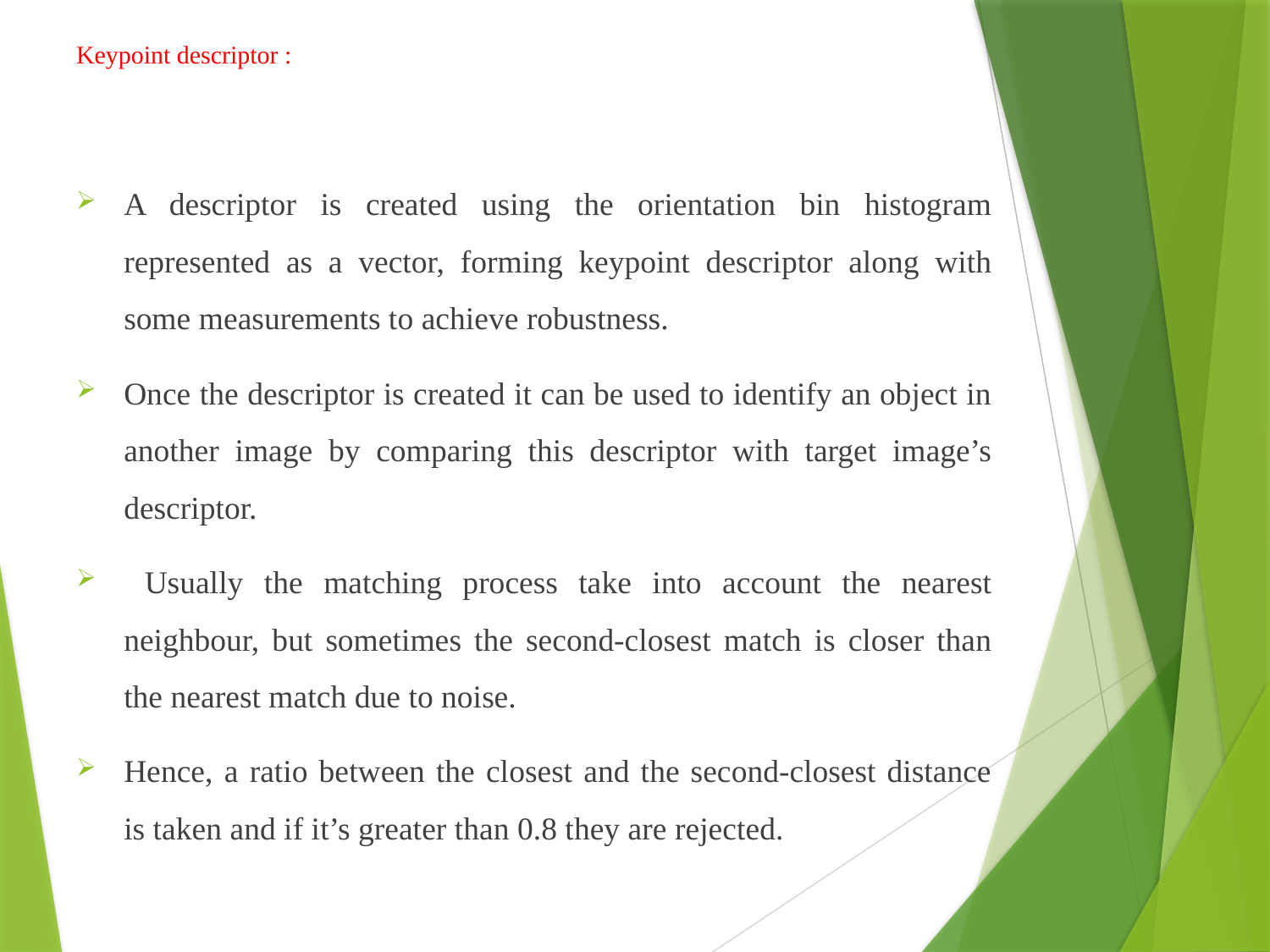

# Keypoint descriptor :
A descriptor is created using the orientation bin histogram represented as a vector, forming keypoint descriptor along with some measurements to achieve robustness.
Once the descriptor is created it can be used to identify an object in another image by comparing this descriptor with target image’s descriptor.
 Usually the matching process take into account the nearest neighbour, but sometimes the second-closest match is closer than the nearest match due to noise.
Hence, a ratio between the closest and the second-closest distance is taken and if it’s greater than 0.8 they are rejected.